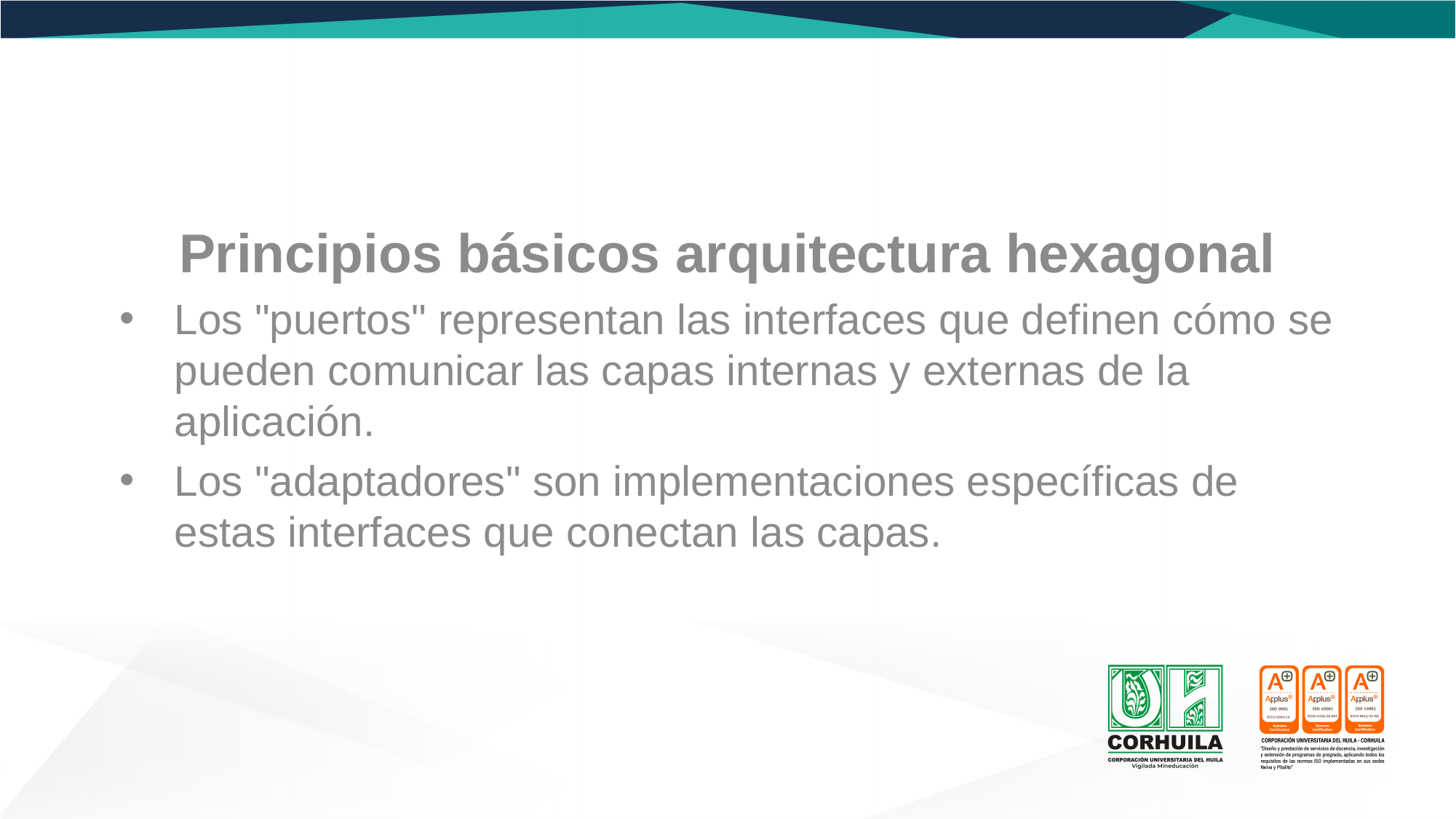

Principios básicos arquitectura hexagonal
Los "puertos" representan las interfaces que definen cómo se pueden comunicar las capas internas y externas de la aplicación.
Los "adaptadores" son implementaciones específicas de estas interfaces que conectan las capas.